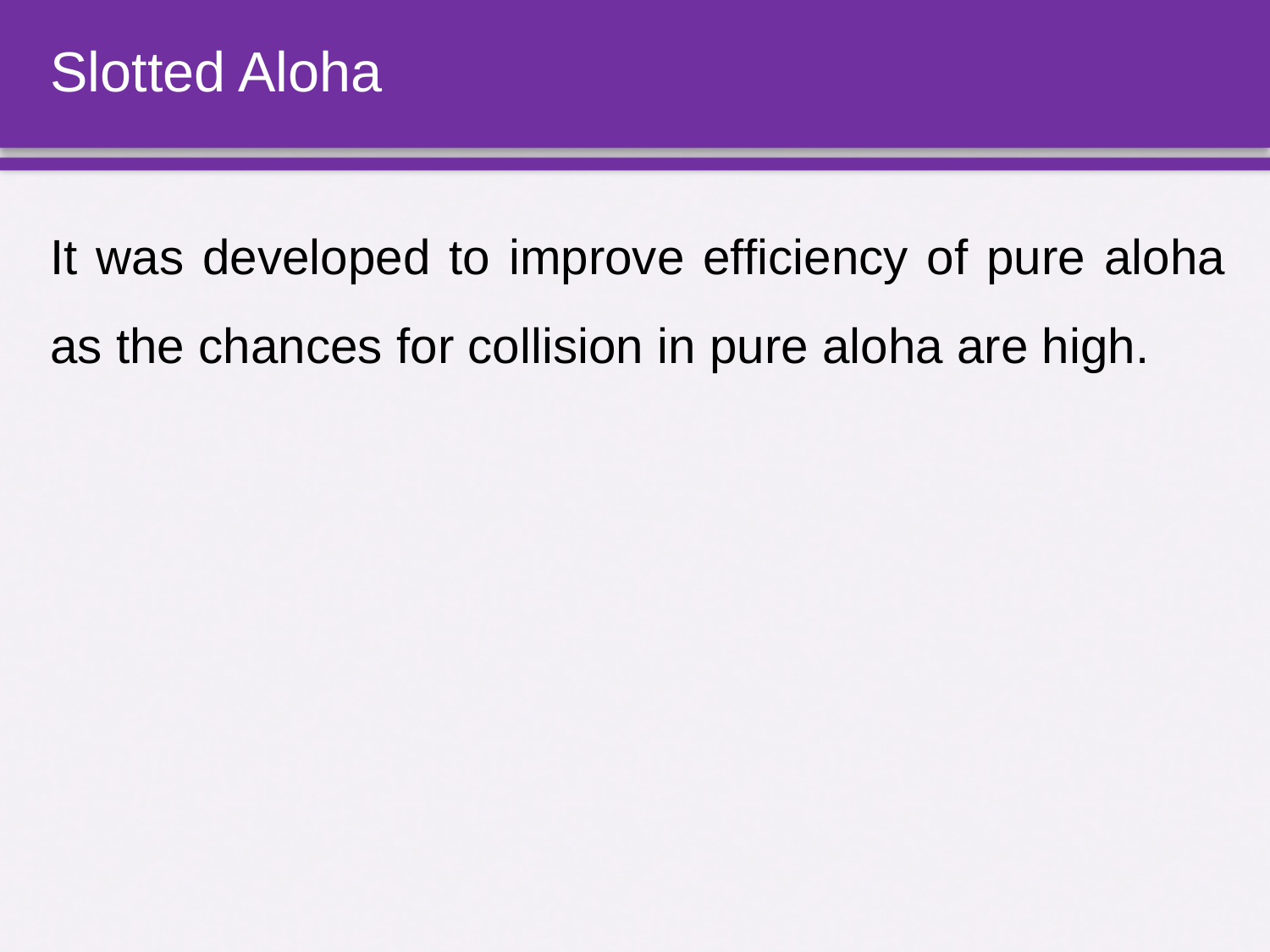

# Slotted Aloha
It was developed to improve efficiency of pure aloha as the chances for collision in pure aloha are high.